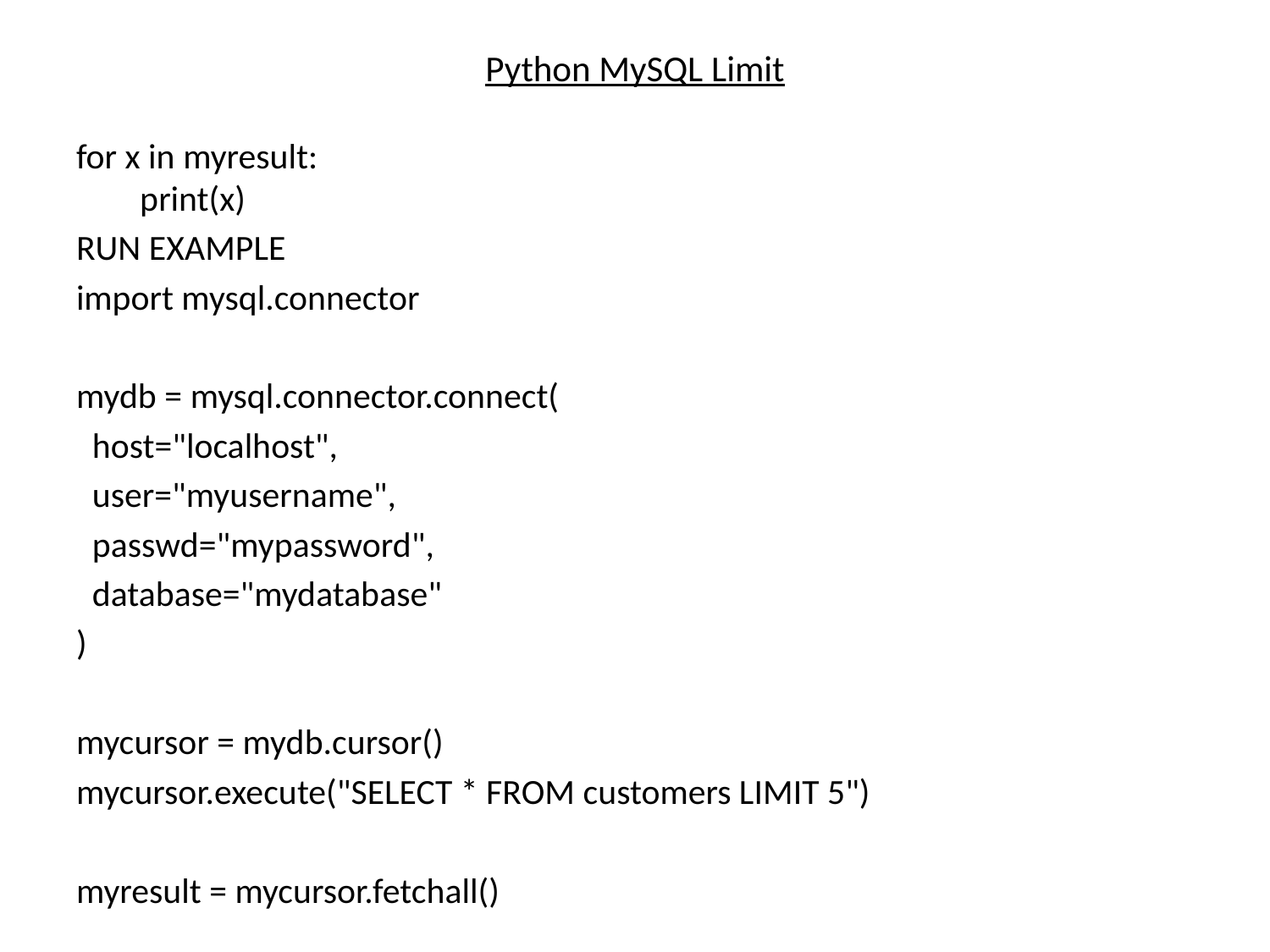

# Python MySQL Limit
for x in myresult:
  print(x)
RUN EXAMPLE
import mysql.connector

mydb = mysql.connector.connect(
  host="localhost",
  user="myusername",
  passwd="mypassword",
  database="mydatabase"
)

mycursor = mydb.cursor()
mycursor.execute("SELECT * FROM customers LIMIT 5")

myresult = mycursor.fetchall()